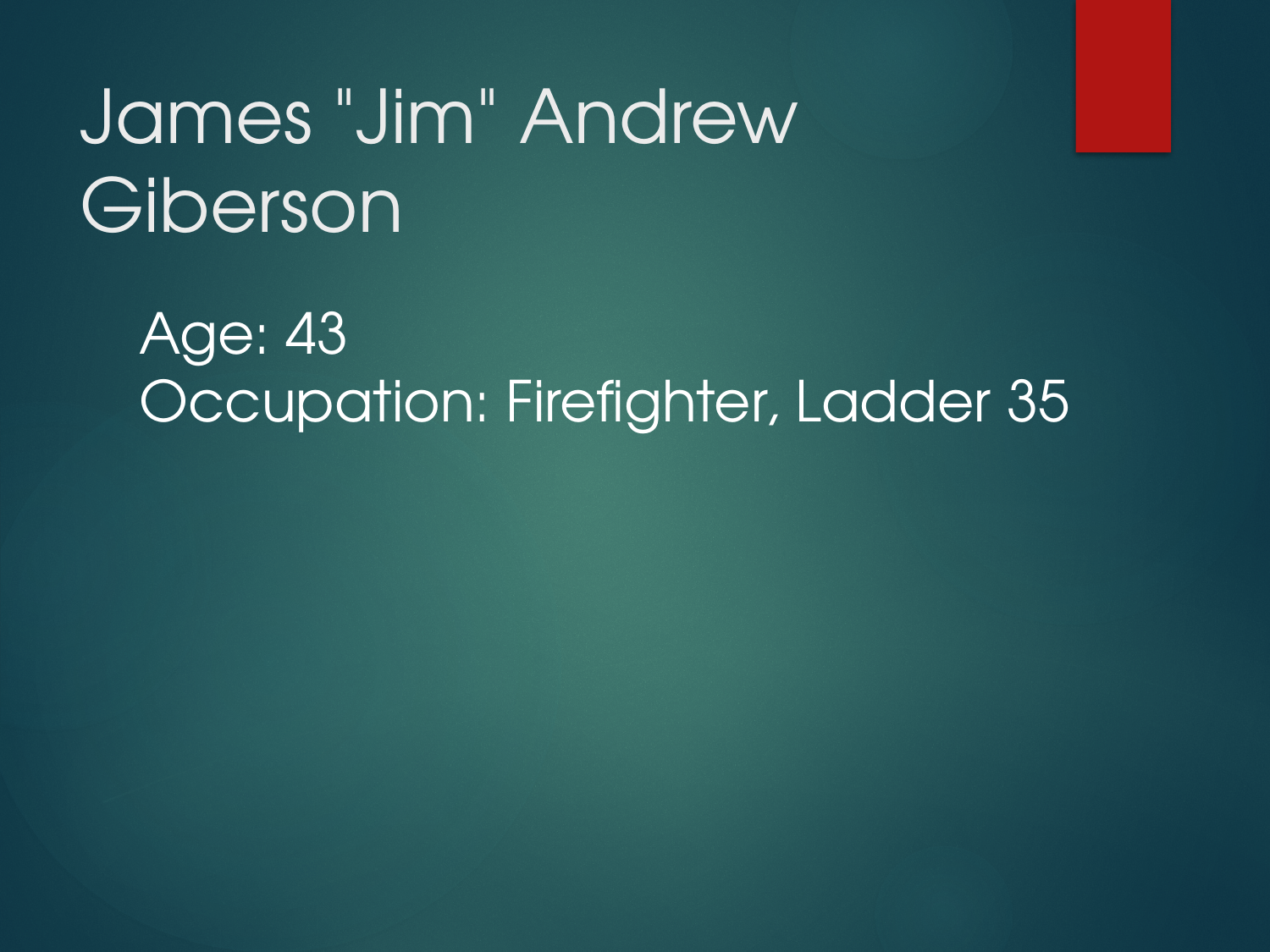

# James "Jim" Andrew Giberson

Age: 43
Occupation: Firefighter, Ladder 35